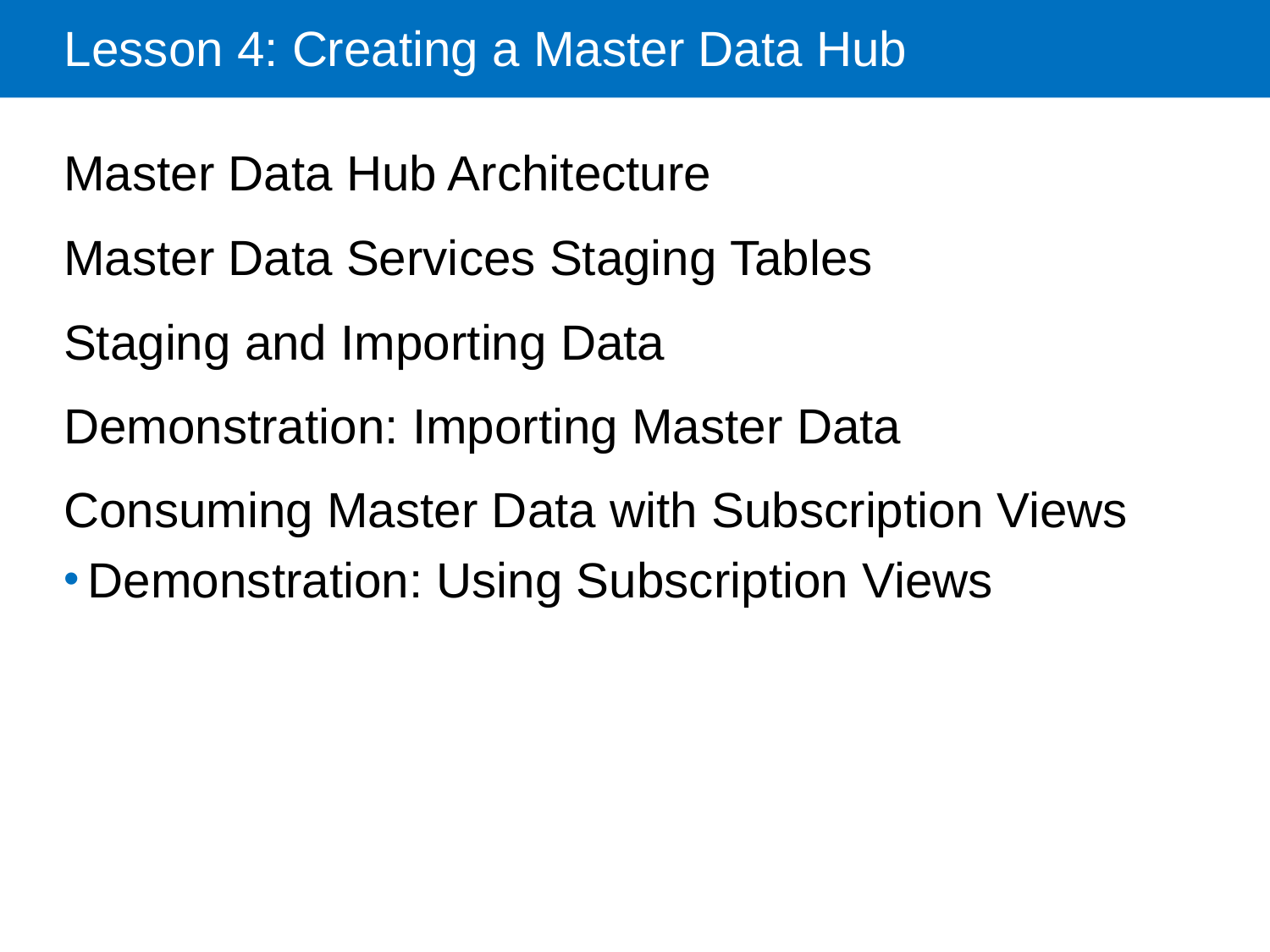

# Lesson 4: Creating a Master Data Hub
Master Data Hub Architecture
Master Data Services Staging Tables
Staging and Importing Data
Demonstration: Importing Master Data
Consuming Master Data with Subscription Views
Demonstration: Using Subscription Views